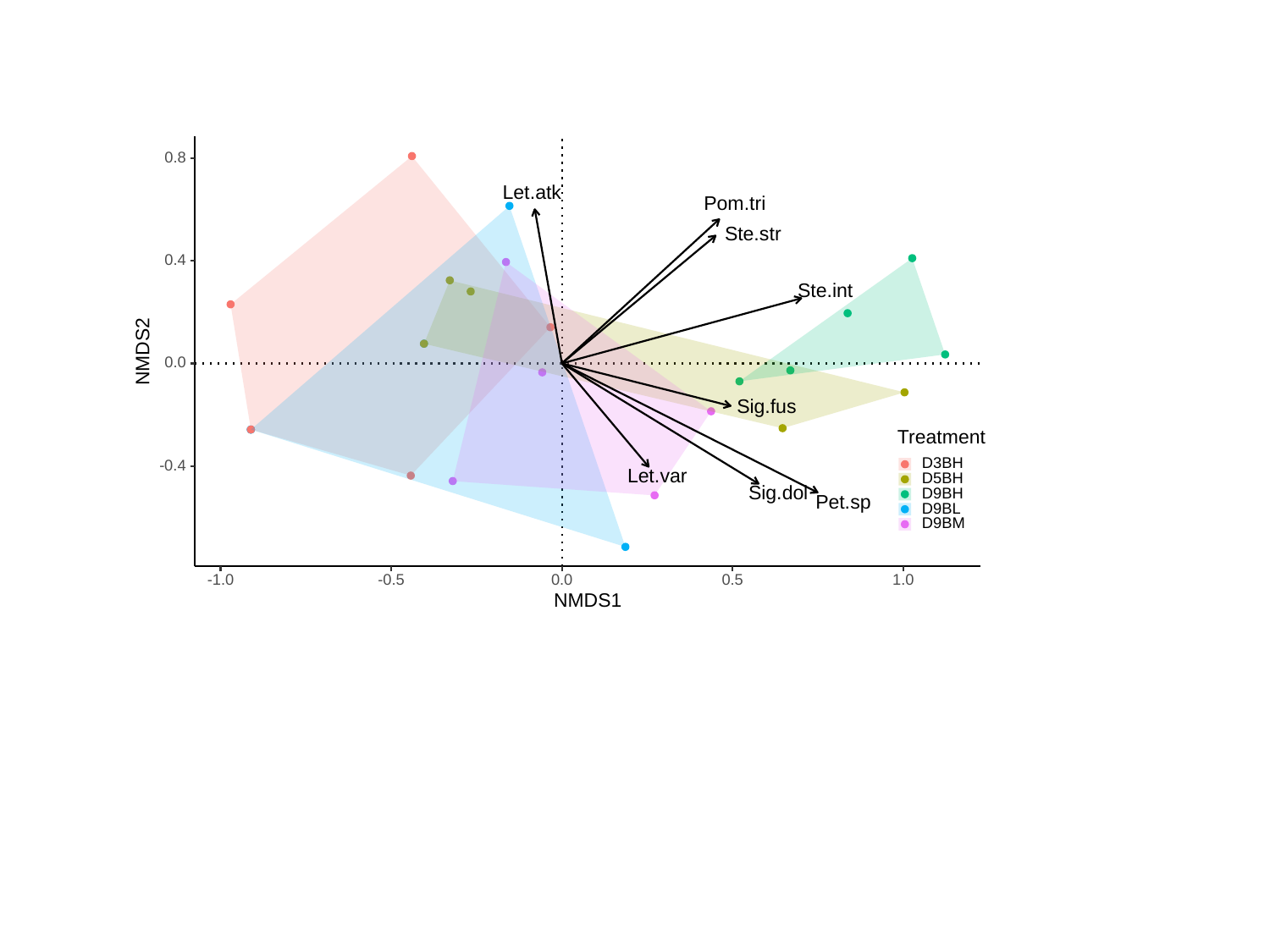

0.8

Let.atk
Pom.tri

Ste.str

0.4

Ste.int

NMDS2

0.0

Sig.fus

Treatment

D3BH

-0.4

Let.var

D5BH

Sig.dol

D9BH

Pet.sp

D9BL

D9BM

-1.0
-0.5
0.0
0.5
1.0
NMDS1